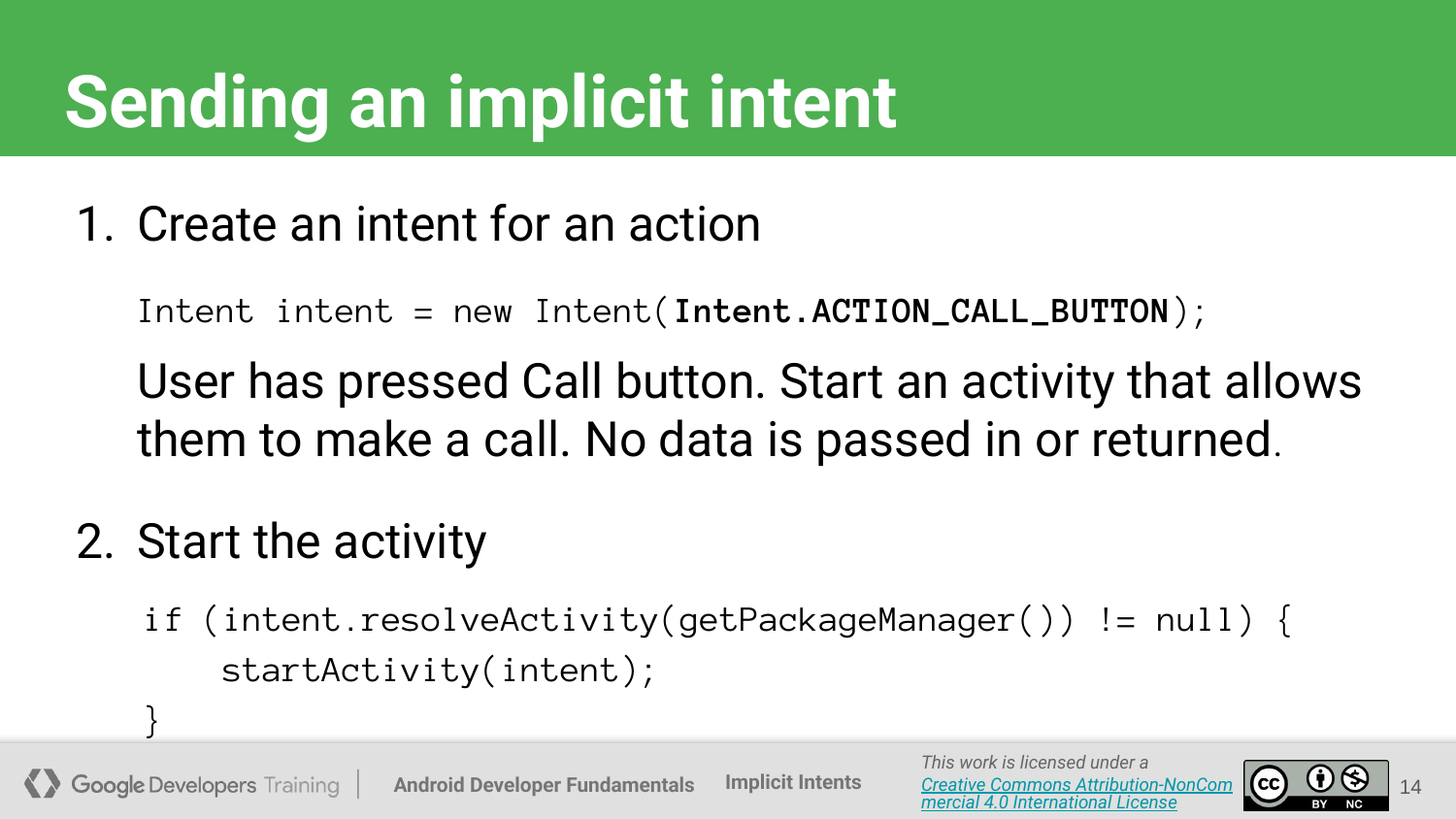

# Sending an implicit intent
Create an intent for an action
Intent intent = new Intent(Intent.ACTION_CALL_BUTTON);
User has pressed Call button. Start an activity that allows them to make a call. No data is passed in or returned.

Start the activity
    if (intent.resolveActivity(getPackageManager()) != null) {
        startActivity(intent);
    }
14